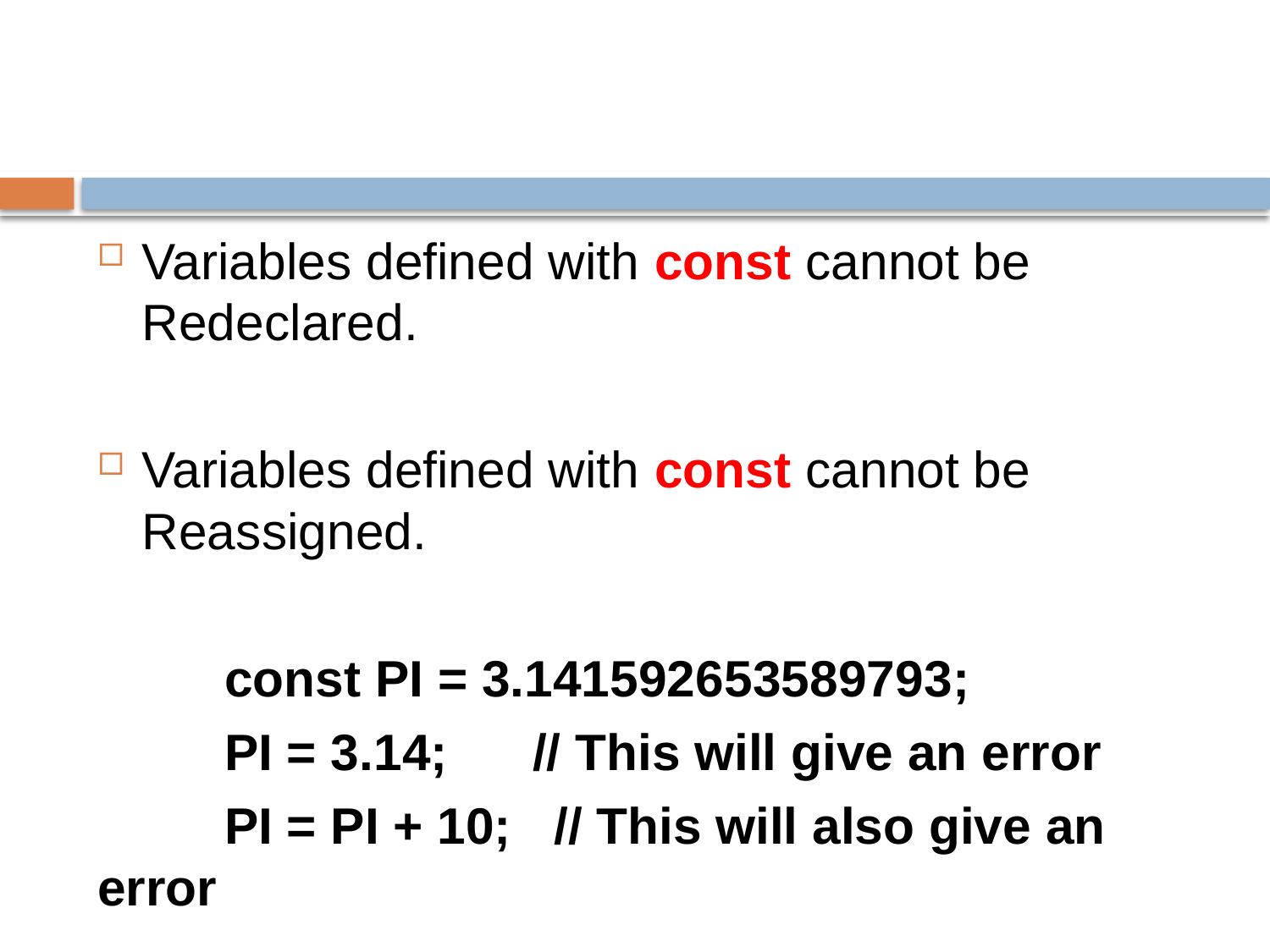

Variables defined with const cannot be Redeclared.

Variables defined with const cannot be Reassigned.

	const PI = 3.141592653589793;
	PI = 3.14;      // This will give an error
	PI = PI + 10;   // This will also give an error